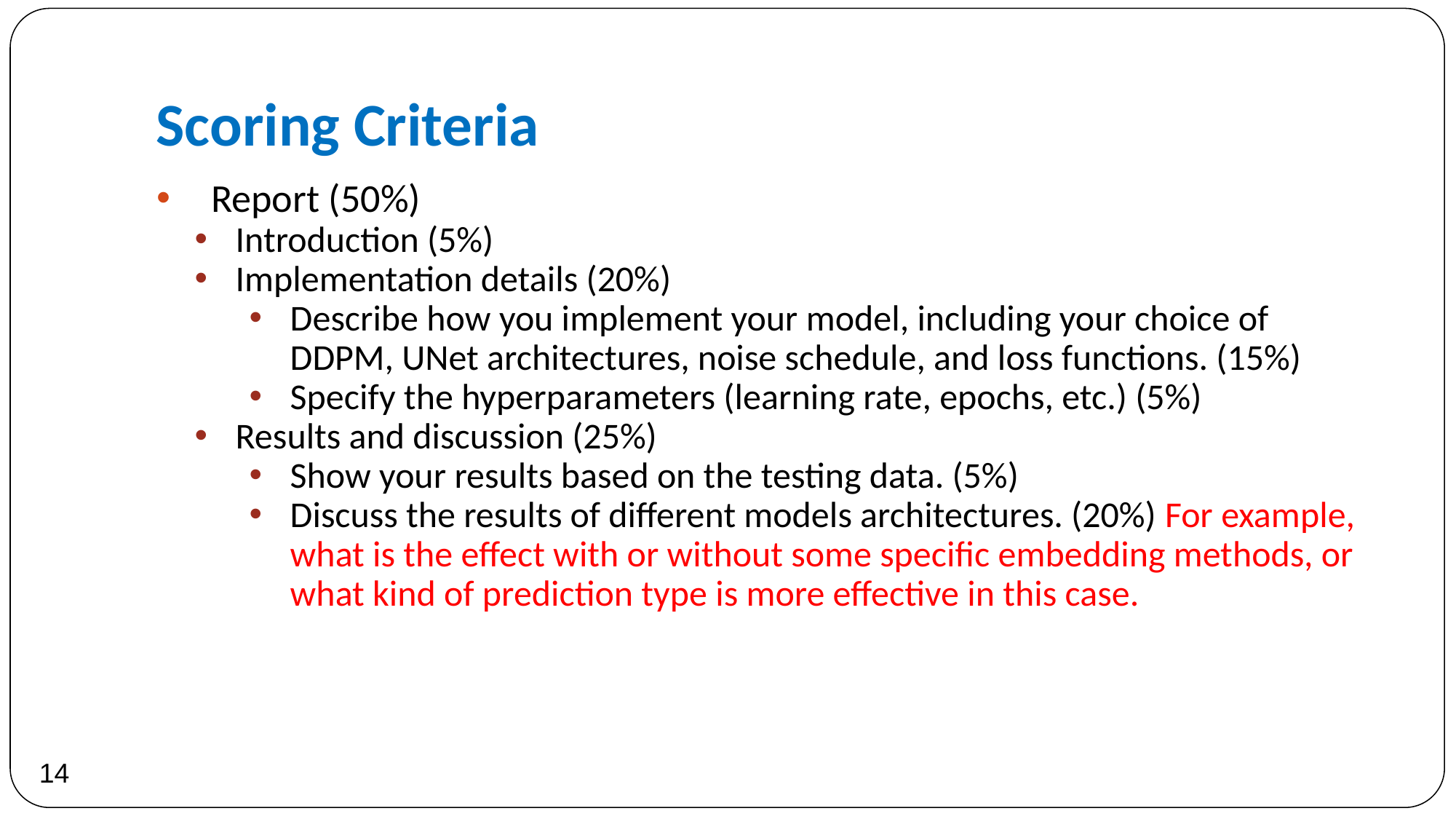

Scoring Criteria
Report (50%)
Introduction (5%)
Implementation details (20%)
Describe how you implement your model, including your choice of DDPM, UNet architectures, noise schedule, and loss functions. (15%)
Specify the hyperparameters (learning rate, epochs, etc.) (5%)
Results and discussion (25%)
Show your results based on the testing data. (5%)
Discuss the results of different models architectures. (20%) For example, what is the effect with or without some specific embedding methods, or what kind of prediction type is more effective in this case.